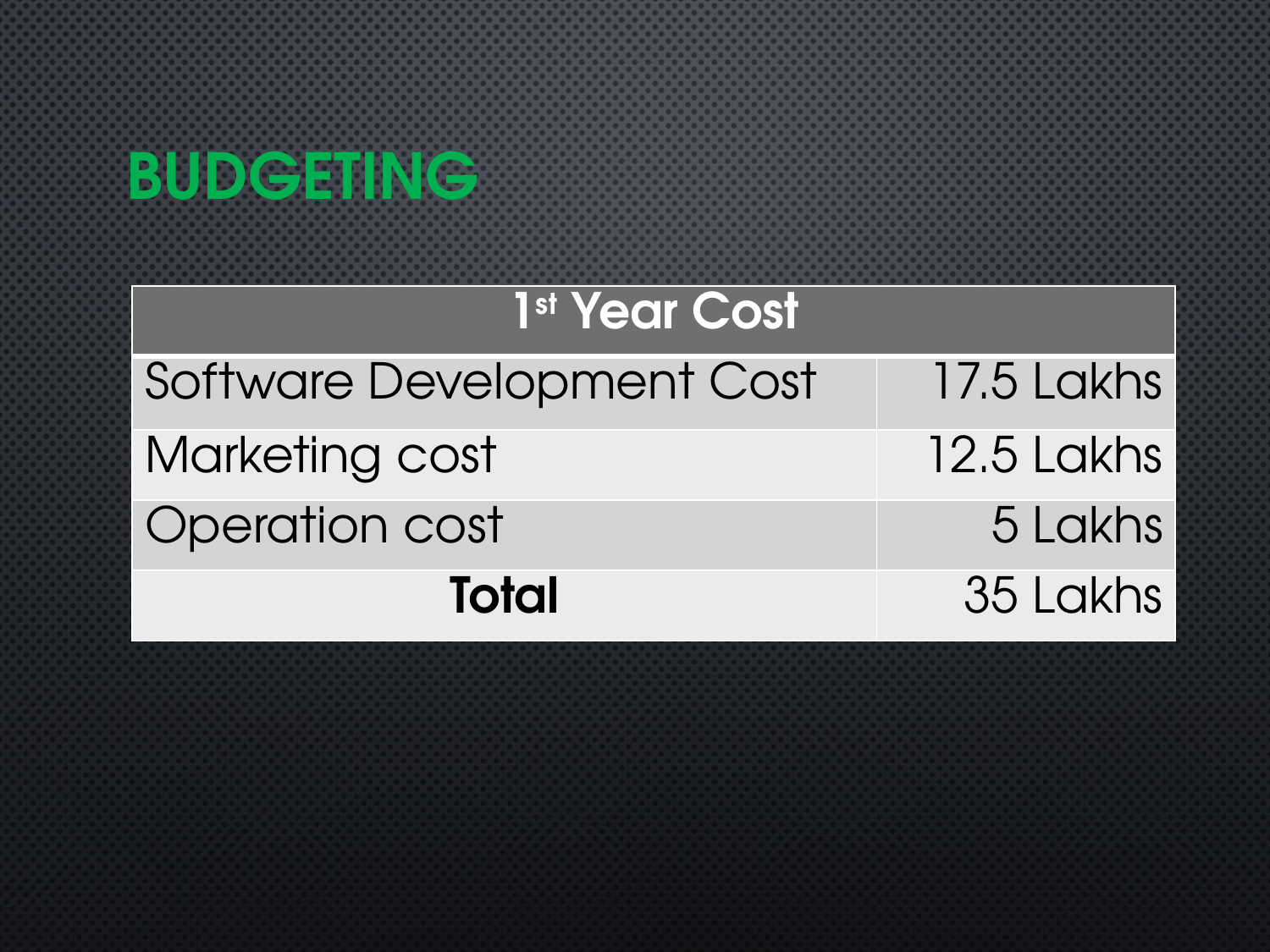

# Budgeting
| 1st Year Cost |  |
| --- | --- |
| Software Development Cost | 17.5 Lakhs |
| Marketing cost | 12.5 Lakhs |
| Operation cost | 5 Lakhs |
| Total | 35 Lakhs |